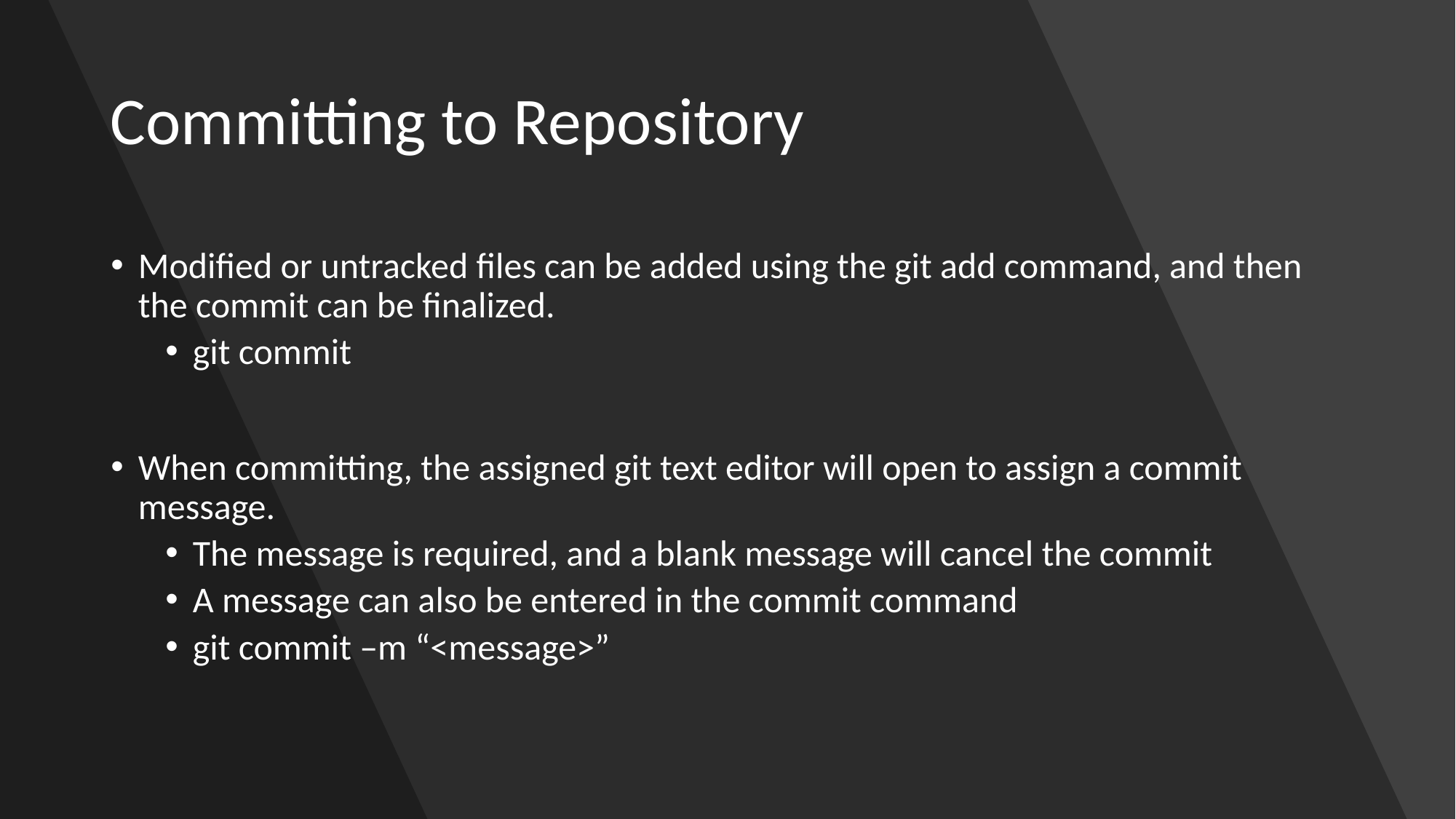

# Committing to Repository
Modified or untracked files can be added using the git add command, and then the commit can be finalized.
git commit

When committing, the assigned git text editor will open to assign a commit message.
The message is required, and a blank message will cancel the commit
A message can also be entered in the commit command
git commit –m “<message>”